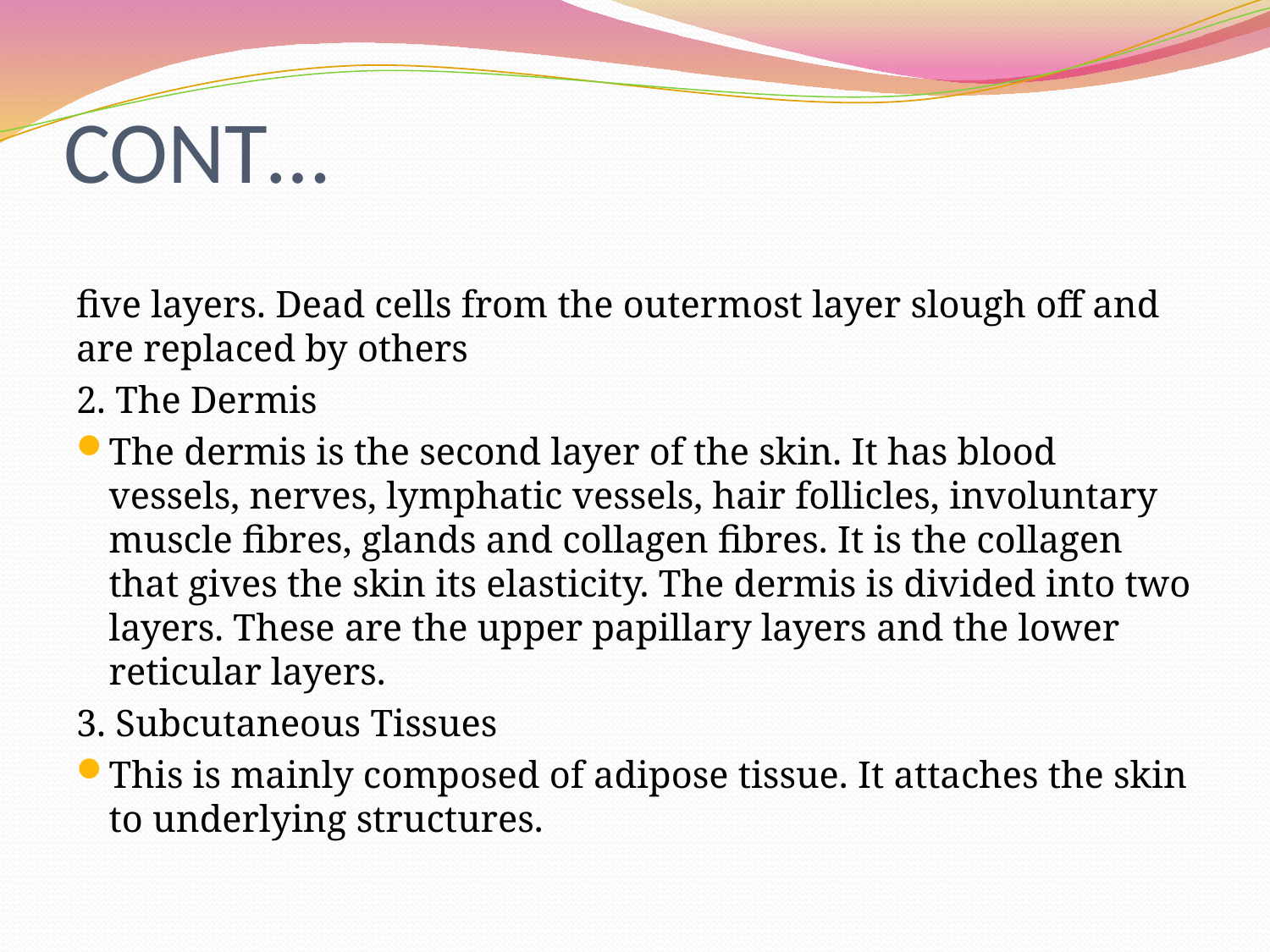

# CONT…
five layers. Dead cells from the outermost layer slough off and are replaced by others
2. The Dermis
The dermis is the second layer of the skin. It has blood vessels, nerves, lymphatic vessels, hair follicles, involuntary muscle fibres, glands and collagen fibres. It is the collagen that gives the skin its elasticity. The dermis is divided into two layers. These are the upper papillary layers and the lower reticular layers.
3. Subcutaneous Tissues
This is mainly composed of adipose tissue. It attaches the skin to underlying structures.